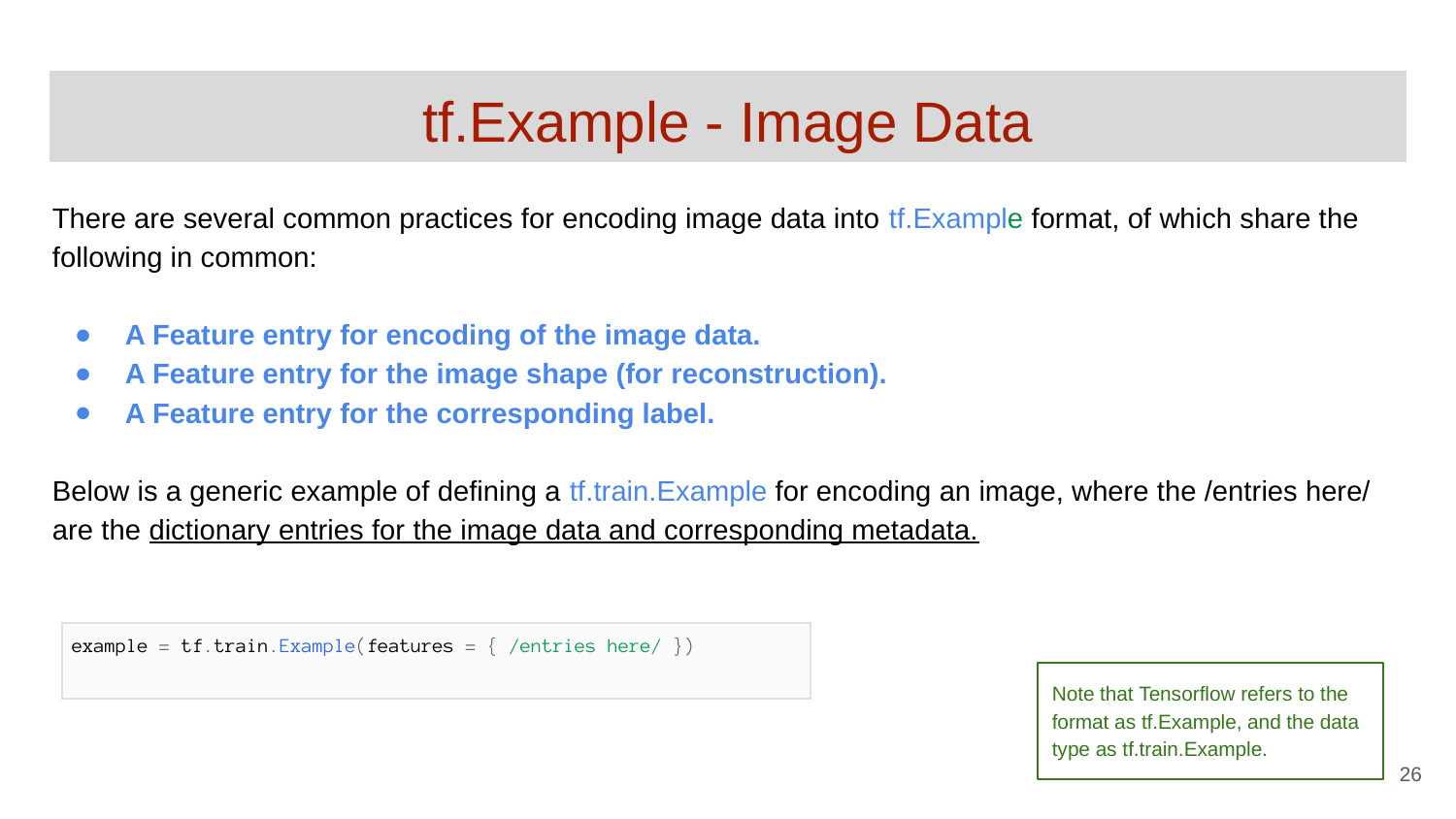

# tf.Example - Image Data

There are several common practices for encoding image data into tf.Example format, of which share the following in common:

A Feature entry for encoding of the image data.
A Feature entry for the image shape (for reconstruction).
A Feature entry for the corresponding label.

Below is a generic example of defining a tf.train.Example for encoding an image, where the /entries here/ are the dictionary entries for the image data and corresponding metadata.

| example = tf.train.Example(features = { /entries here/ }) |
| --- |
Note that Tensorflow refers to the format as tf.Example, and the data type as tf.train.Example.

26